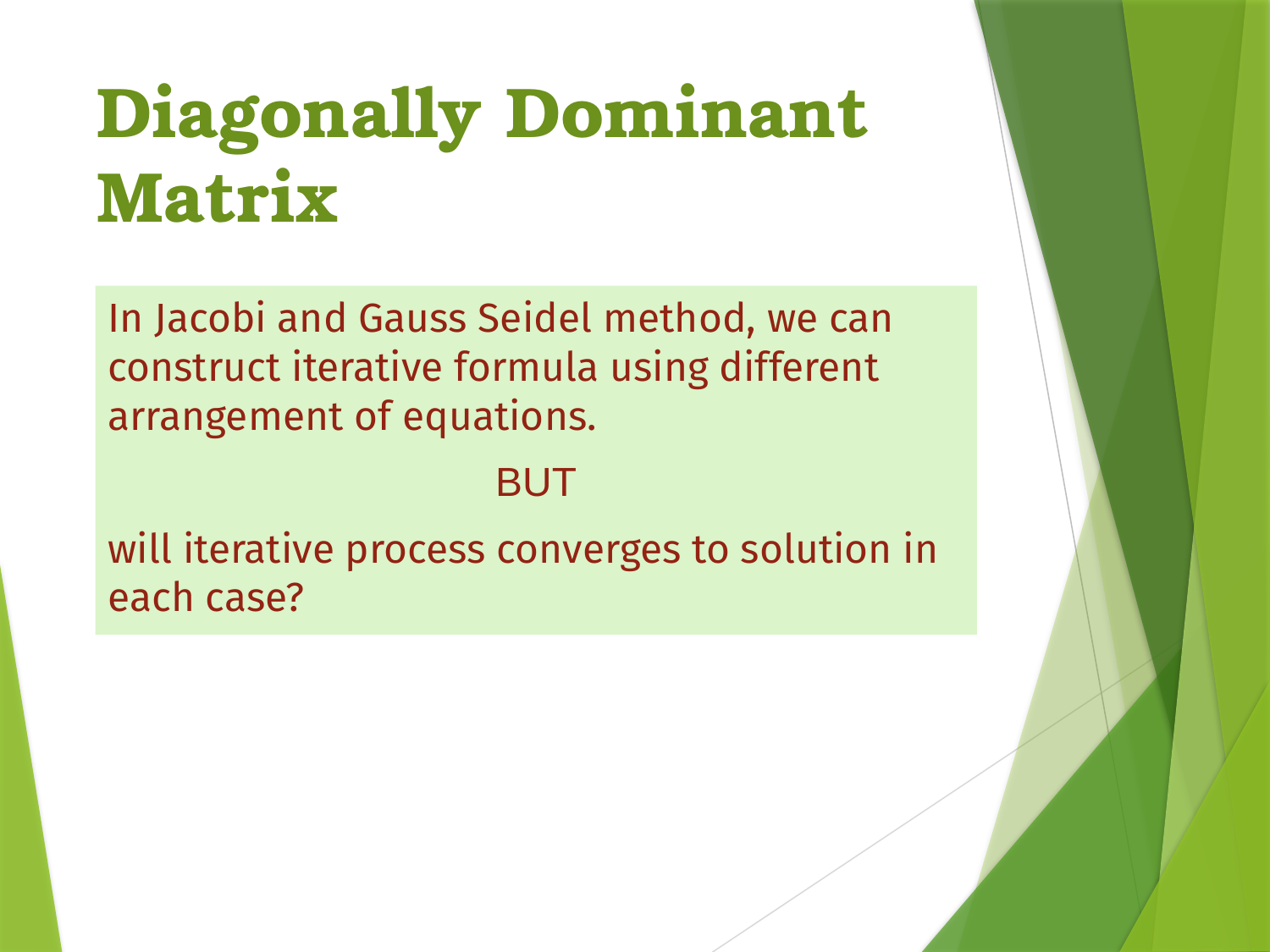

# Diagonally Dominant Matrix
In Jacobi and Gauss Seidel method, we can construct iterative formula using different arrangement of equations.
BUT
will iterative process converges to solution in each case?